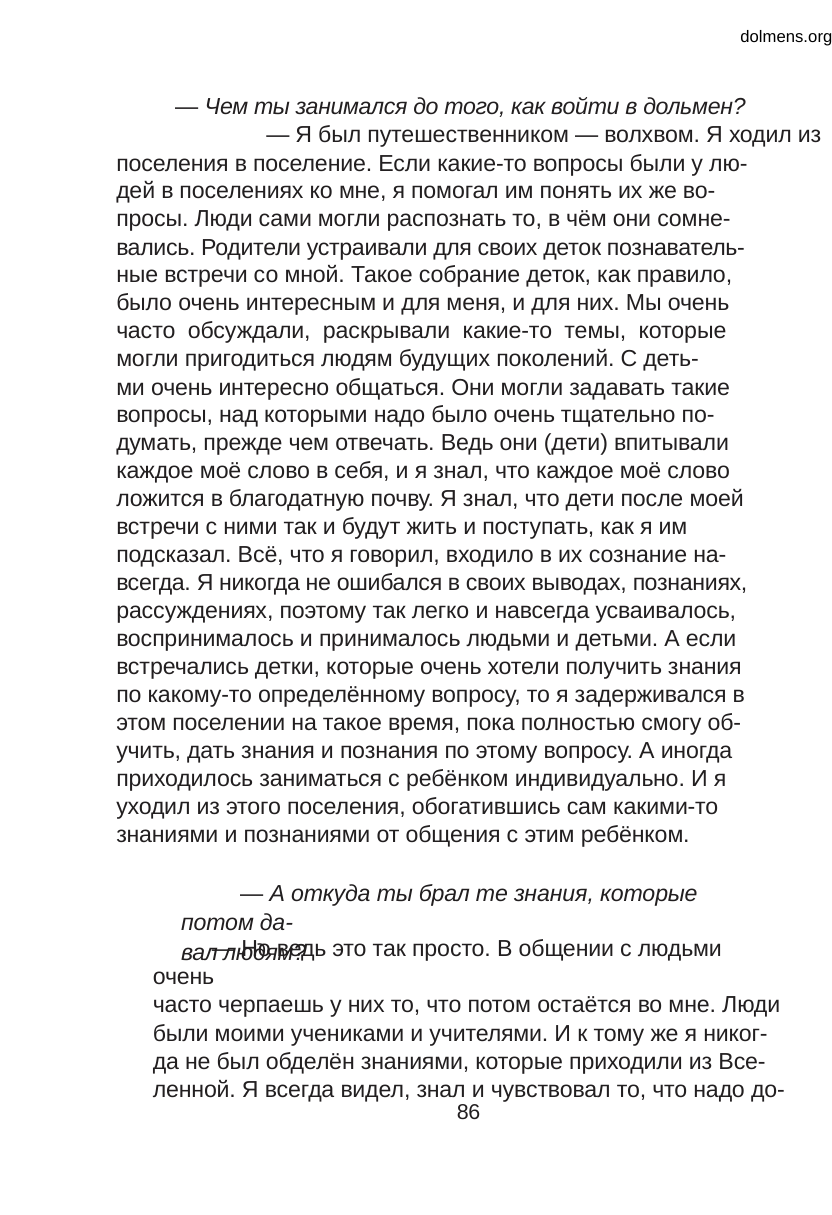

dolmens.org

— Чем ты занимался до того, как войти в дольмен?
	— Я был путешественником — волхвом. Я ходил из
поселения в поселение. Если какие-то вопросы были у лю-
дей в поселениях ко мне, я помогал им понять их же во-
просы. Люди сами могли распознать то, в чём они сомне-
вались. Родители устраивали для своих деток познаватель-
ные встречи со мной. Такое собрание деток, как правило,
было очень интересным и для меня, и для них. Мы очень
часто  обсуждали,  раскрывали  какие-то  темы,  которые
могли пригодиться людям будущих поколений. С деть-
ми очень интересно общаться. Они могли задавать такие
вопросы, над которыми надо было очень тщательно по-
думать, прежде чем отвечать. Ведь они (дети) впитывали
каждое моё слово в себя, и я знал, что каждое моё слово
ложится в благодатную почву. Я знал, что дети после моей
встречи с ними так и будут жить и поступать, как я им
подсказал. Всё, что я говорил, входило в их сознание на-
всегда. Я никогда не ошибался в своих выводах, познаниях,
рассуждениях, поэтому так легко и навсегда усваивалось,
воспринималось и принималось людьми и детьми. А если
встречались детки, которые очень хотели получить знания
по какому-то определённому вопросу, то я задерживался в
этом поселении на такое время, пока полностью смогу об-
учить, дать знания и познания по этому вопросу. А иногда
приходилось заниматься с ребёнком индивидуально. И я
уходил из этого поселения, обогатившись сам какими-то
знаниями и познаниями от общения с этим ребёнком.

— А откуда ты брал те знания, которые потом да-
вал людям?

— Но ведь это так просто. В общении с людьми очень
часто черпаешь у них то, что потом остаётся во мне. Люди
были моими учениками и учителями. И к тому же я никог-
да не был обделён знаниями, которые приходили из Все-
ленной. Я всегда видел, знал и чувствовал то, что надо до-

86